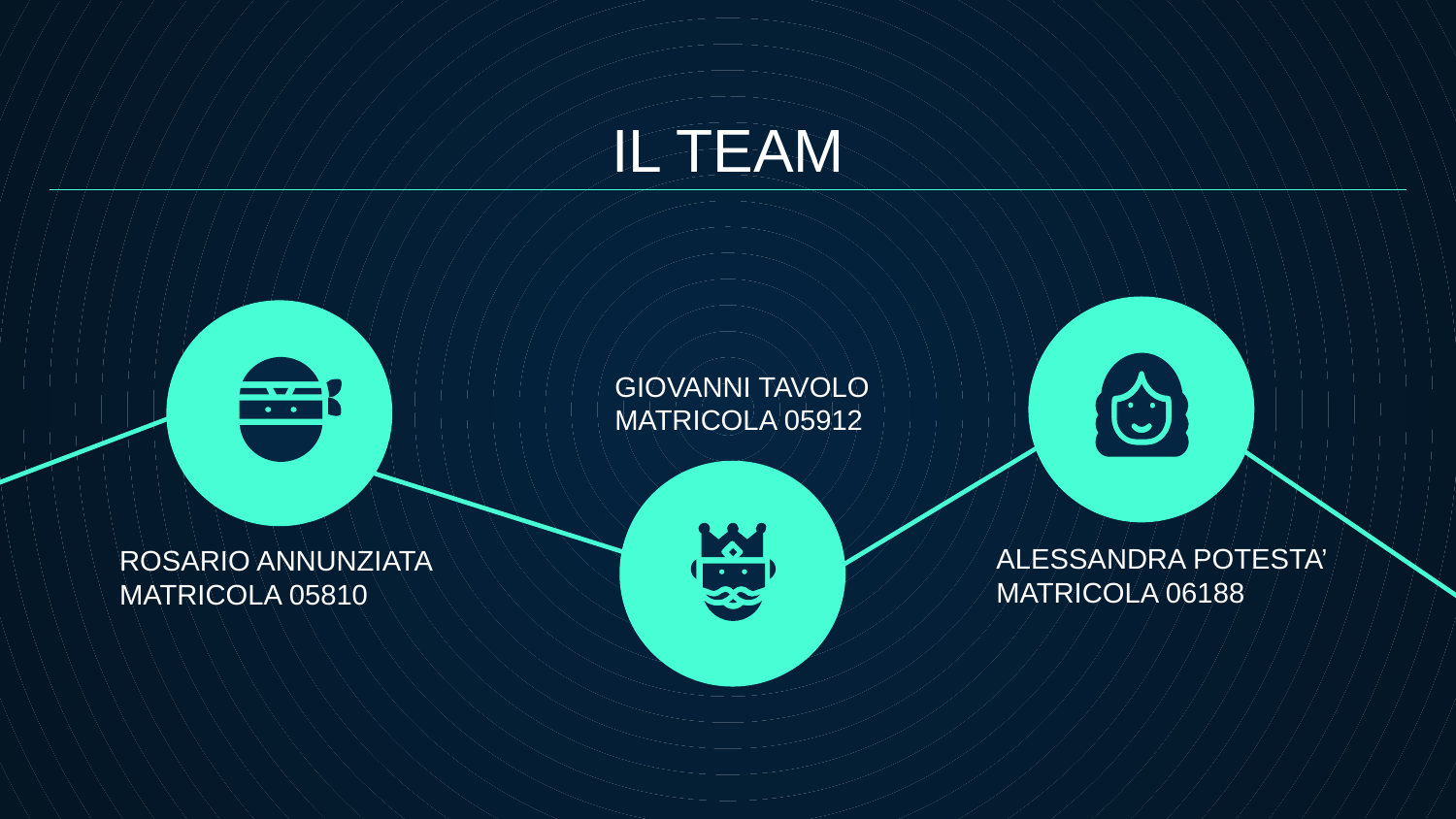

# IL TEAM

GIOVANNI TAVOLO
MATRICOLA 05912

ALESSANDRA POTESTA’
MATRICOLA 06188
ROSARIO ANNUNZIATA
MATRICOLA 05810